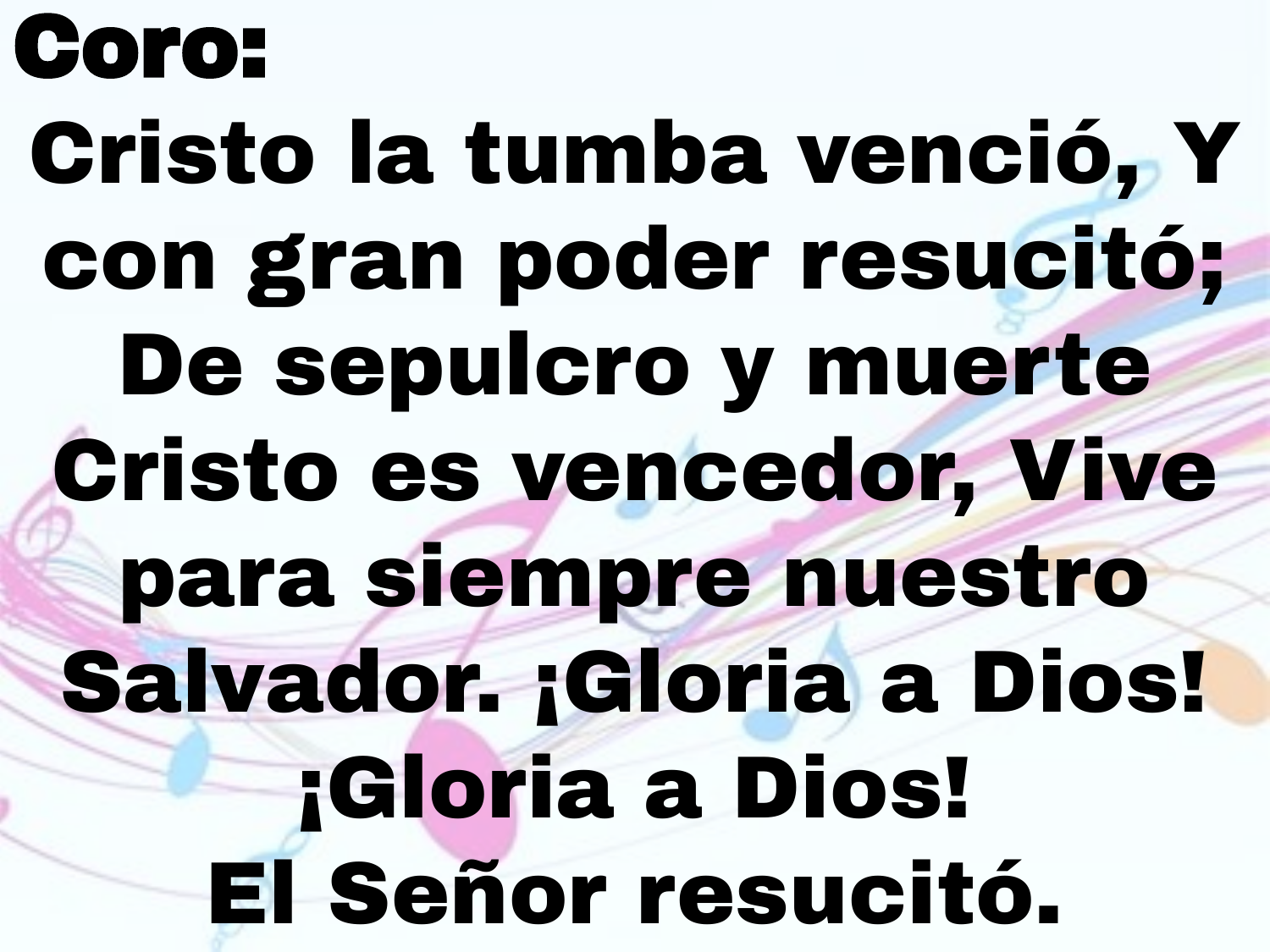

Coro:
Cristo la tumba venció, Y con gran poder resucitó;
De sepulcro y muerte Cristo es vencedor, Vive para siempre nuestro Salvador. ¡Gloria a Dios! ¡Gloria a Dios!
El Señor resucitó.